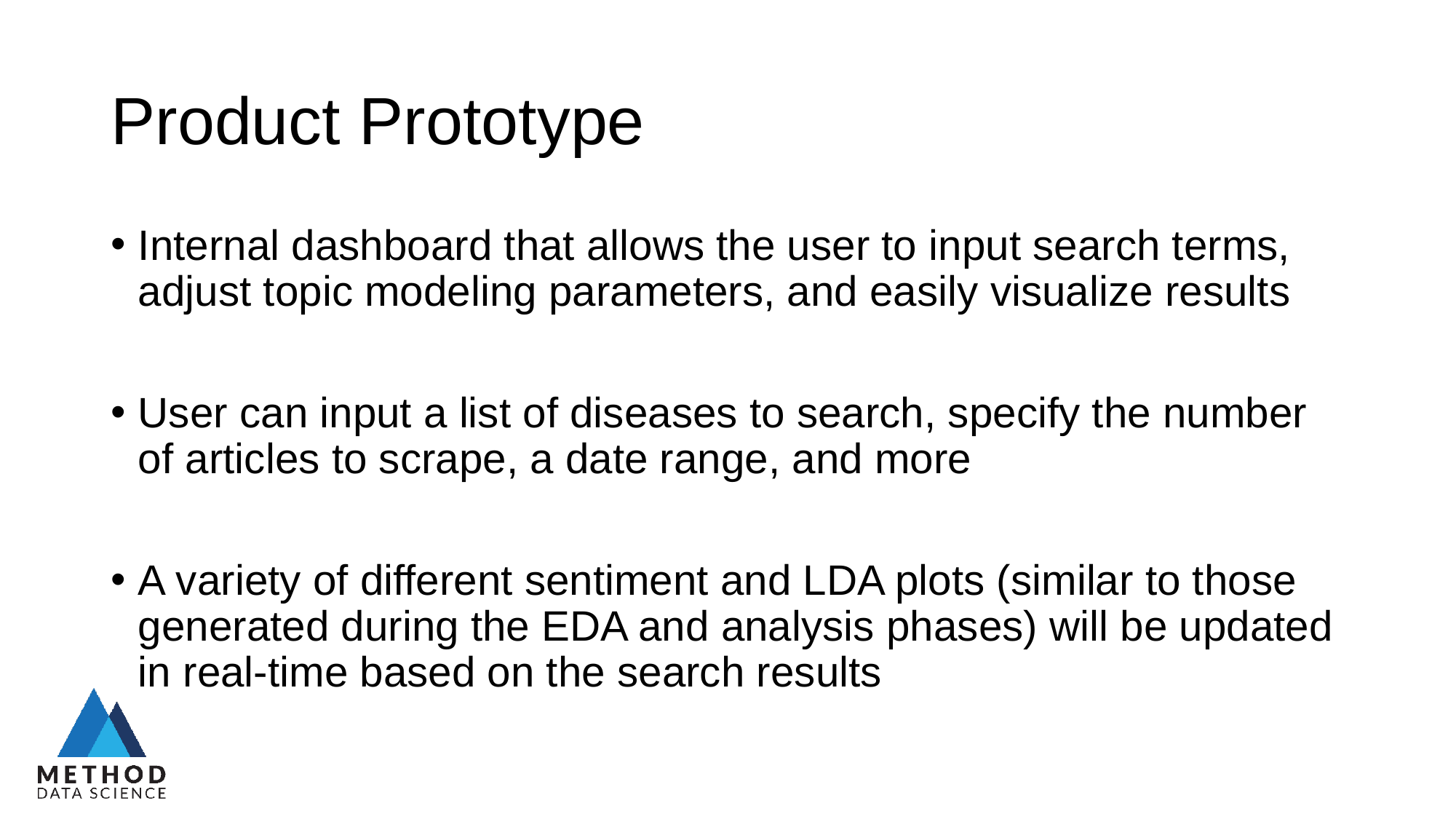

# Product Prototype
Internal dashboard that allows the user to input search terms, adjust topic modeling parameters, and easily visualize results

User can input a list of diseases to search, specify the number of articles to scrape, a date range, and more

A variety of different sentiment and LDA plots (similar to those generated during the EDA and analysis phases) will be updated in real-time based on the search results